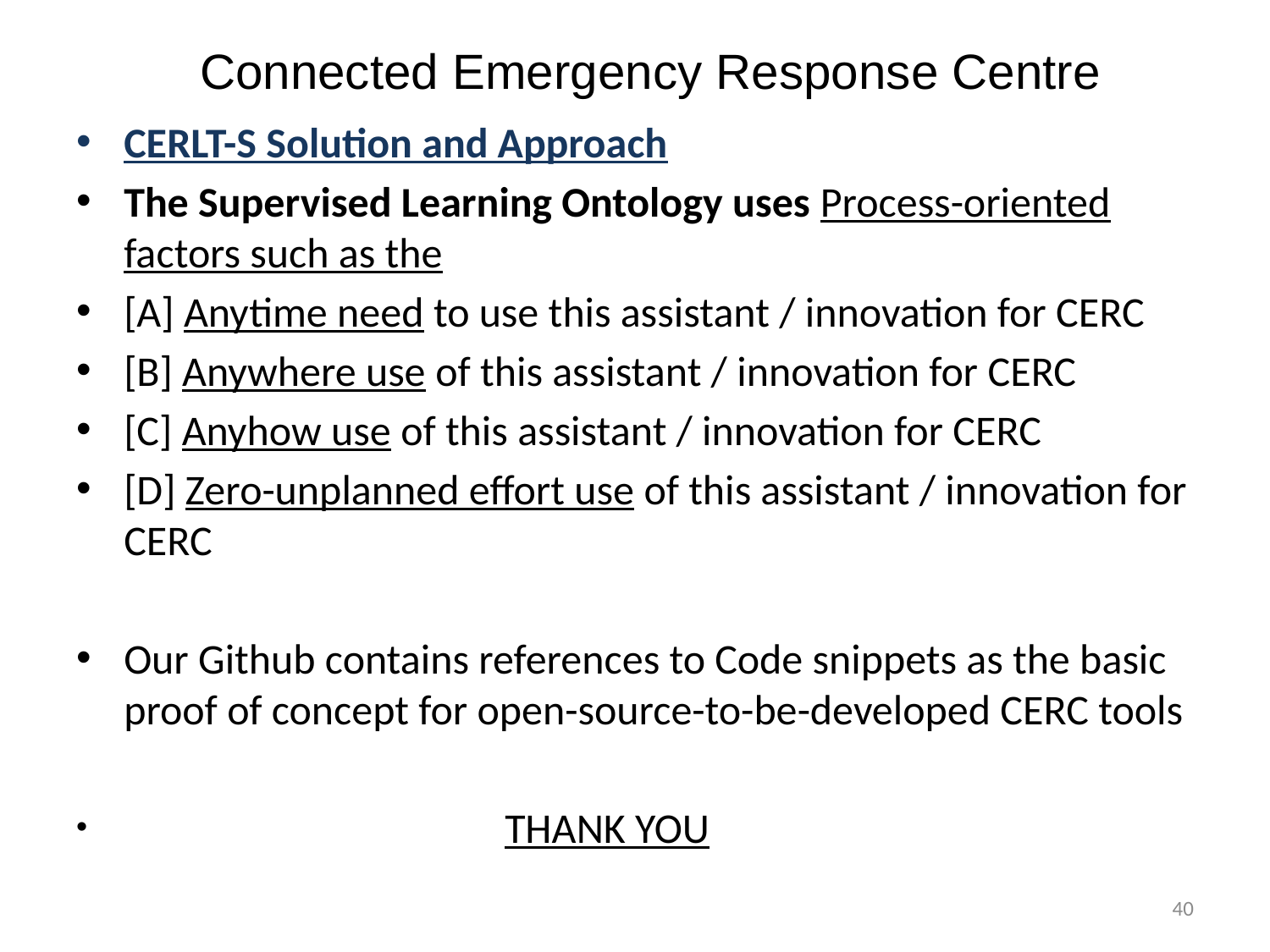

# Connected Emergency Response Centre
CERLT-S Solution and Approach
The Supervised Learning Ontology uses Process-oriented factors such as the
[A] Anytime need to use this assistant / innovation for CERC
[B] Anywhere use of this assistant / innovation for CERC
[C] Anyhow use of this assistant / innovation for CERC
[D] Zero-unplanned effort use of this assistant / innovation for CERC

Our Github contains references to Code snippets as the basic proof of concept for open-source-to-be-developed CERC tools

 			THANK YOU
 40